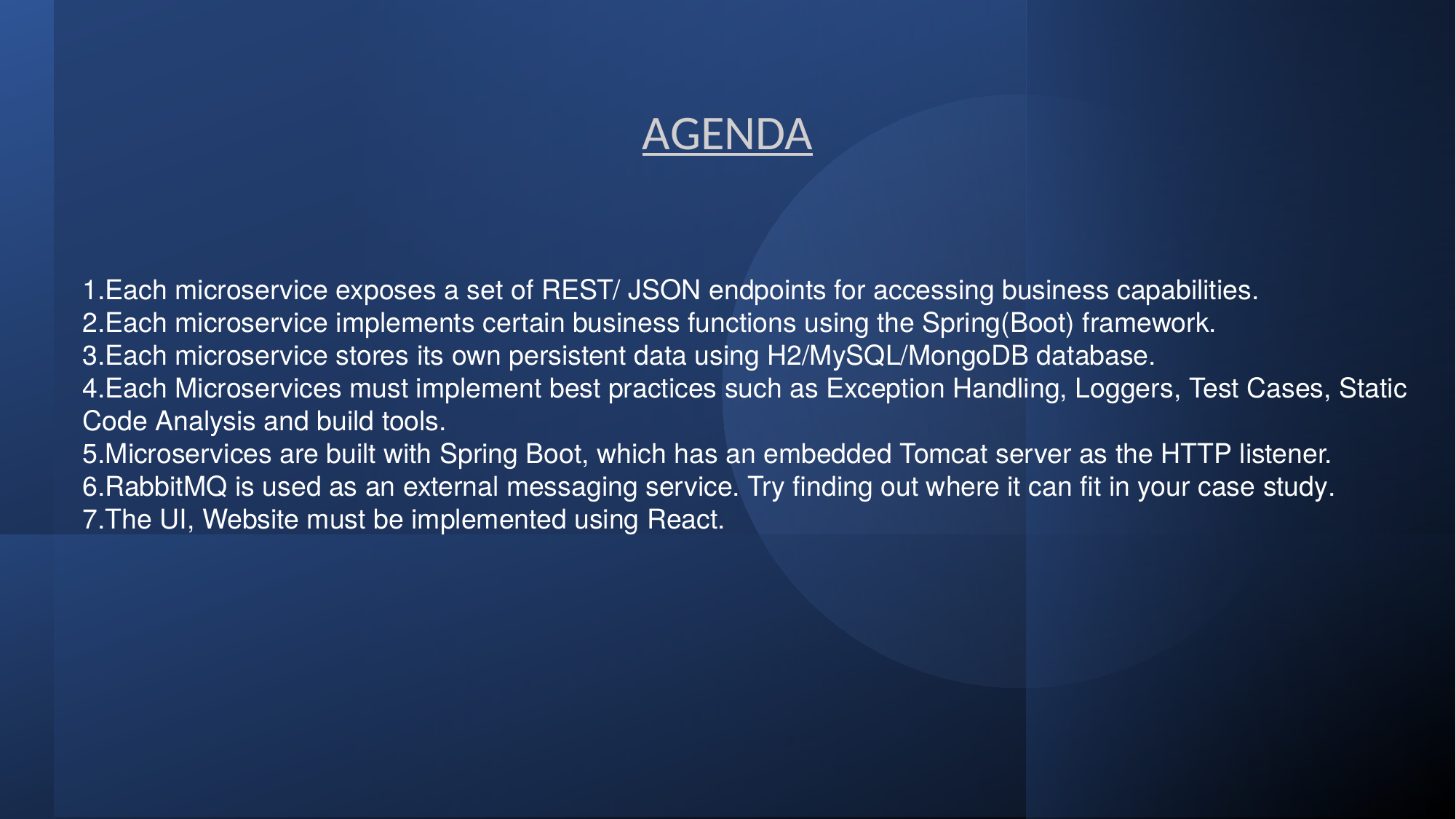

# AGENDA

Each microservice exposes a set of REST/ JSON endpoints for accessing business capabilities.
Each microservice implements certain business functions using the Spring(Boot) framework. ​
Each microservice stores its own persistent data using H2/MySQL/MongoDB database. ​
Each Microservices must implement best practices such as Exception Handling, Loggers, Test Cases, Static Code Analysis and build tools.​
Microservices are built with Spring Boot, which has an embedded Tomcat server as the HTTP listener.​
RabbitMQ is used as an external messaging service. Try finding out where it can fit in your case study.​
The UI, Website must be implemented using React.